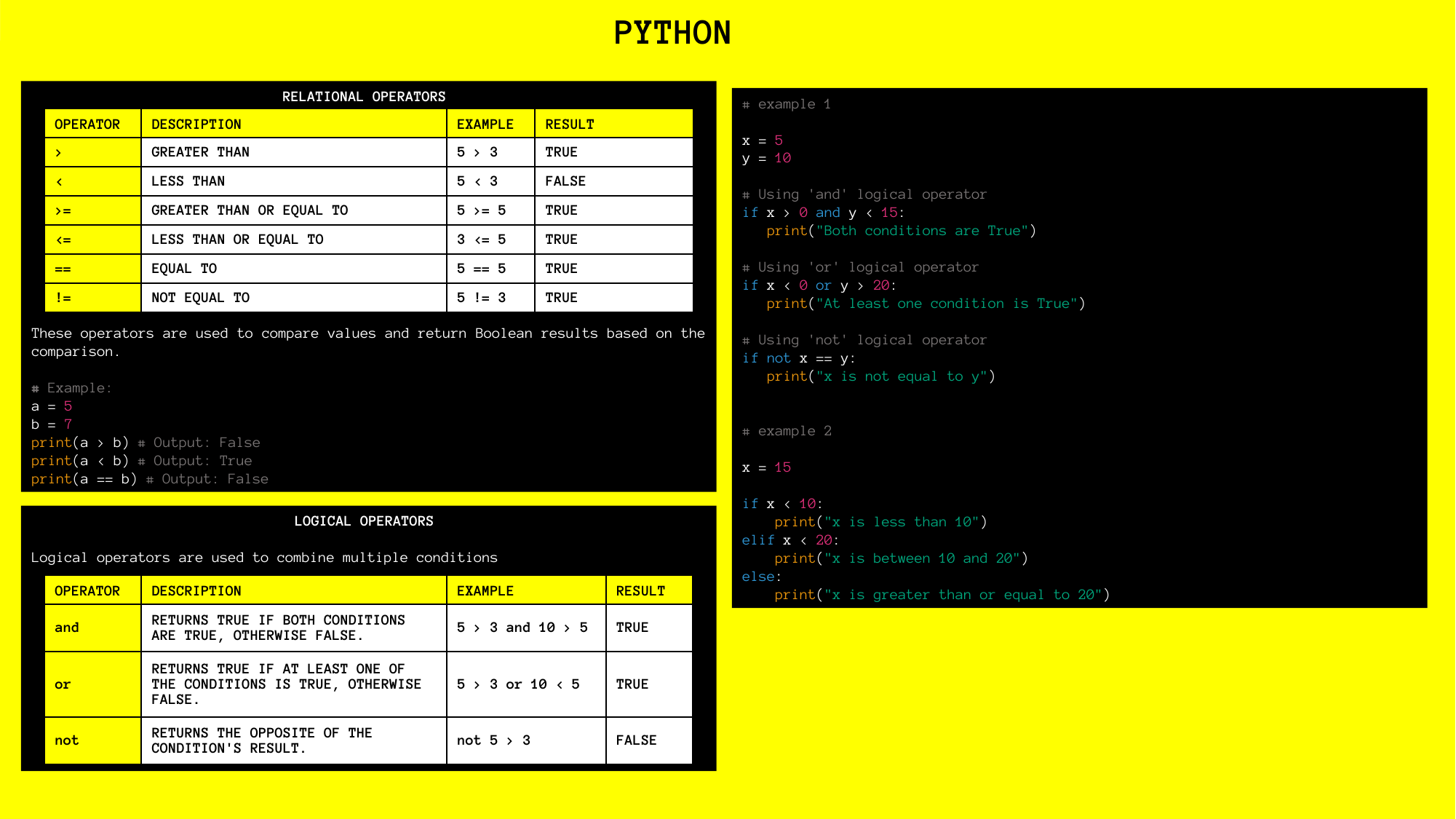

PYTHON

RELATIONAL OPERATORS

These operators are used to compare values and return Boolean results based on the comparison.

# Example:
a = 5
b = 7
print(a > b) # Output: False
print(a < b) # Output: True
print(a == b) # Output: False
# example 1

x = 5
y = 10

# Using 'and' logical operator
if x > 0 and y < 15:
   print("Both conditions are True")

# Using 'or' logical operator
if x < 0 or y > 20:
   print("At least one condition is True")

# Using 'not' logical operator
if not x == y:
   print("x is not equal to y")

# example 2

x = 15

if x < 10:
    print("x is less than 10")
elif x < 20:
    print("x is between 10 and 20")
else:
    print("x is greater than or equal to 20")
| OPERATOR | DESCRIPTION | EXAMPLE | RESULT |
| --- | --- | --- | --- |
| > | GREATER THAN | 5 > 3 | TRUE |
| < | LESS THAN | 5 < 3 | FALSE |
| >= | GREATER THAN OR EQUAL TO | 5 >= 5 | TRUE |
| <= | LESS THAN OR EQUAL TO | 3 <= 5 | TRUE |
| == | EQUAL TO | 5 == 5 | TRUE |
| != | NOT EQUAL TO | 5 != 3 | TRUE |
LOGICAL OPERATORS

Logical operators are used to combine multiple conditions

| OPERATOR | DESCRIPTION | EXAMPLE | RESULT |
| --- | --- | --- | --- |
| and | RETURNS TRUE IF BOTH CONDITIONS ARE TRUE, OTHERWISE FALSE. | 5 > 3 and 10 > 5 | TRUE |
| or | RETURNS TRUE IF AT LEAST ONE OF THE CONDITIONS IS TRUE, OTHERWISE FALSE. | 5 > 3 or 10 < 5 | TRUE |
| not | RETURNS THE OPPOSITE OF THE CONDITION'S RESULT. | not 5 > 3 | FALSE |